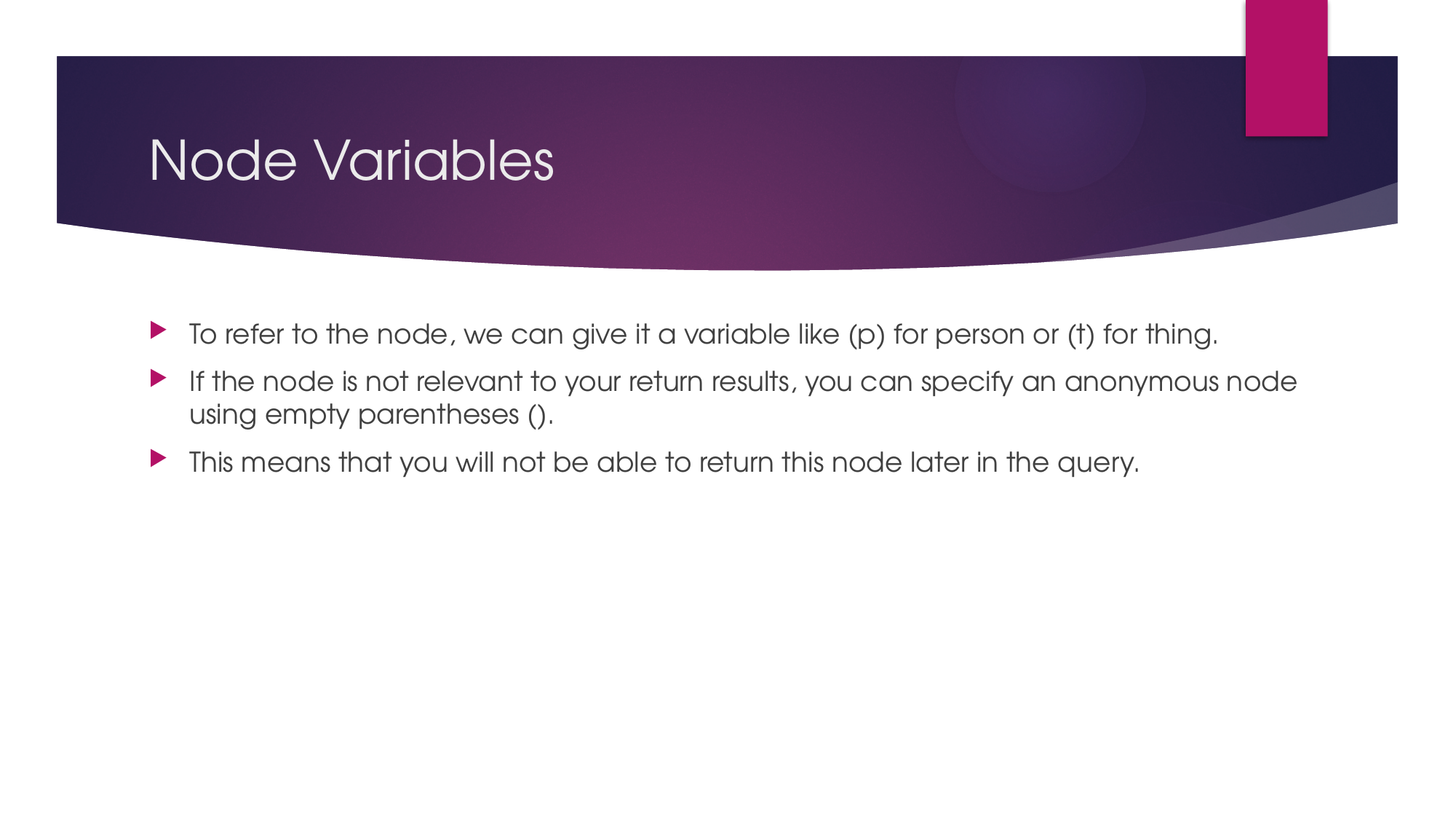

# Node Variables
To refer to the node, we can give it a variable like (p) for person or (t) for thing.
If the node is not relevant to your return results, you can specify an anonymous node using empty parentheses ().
This means that you will not be able to return this node later in the query.